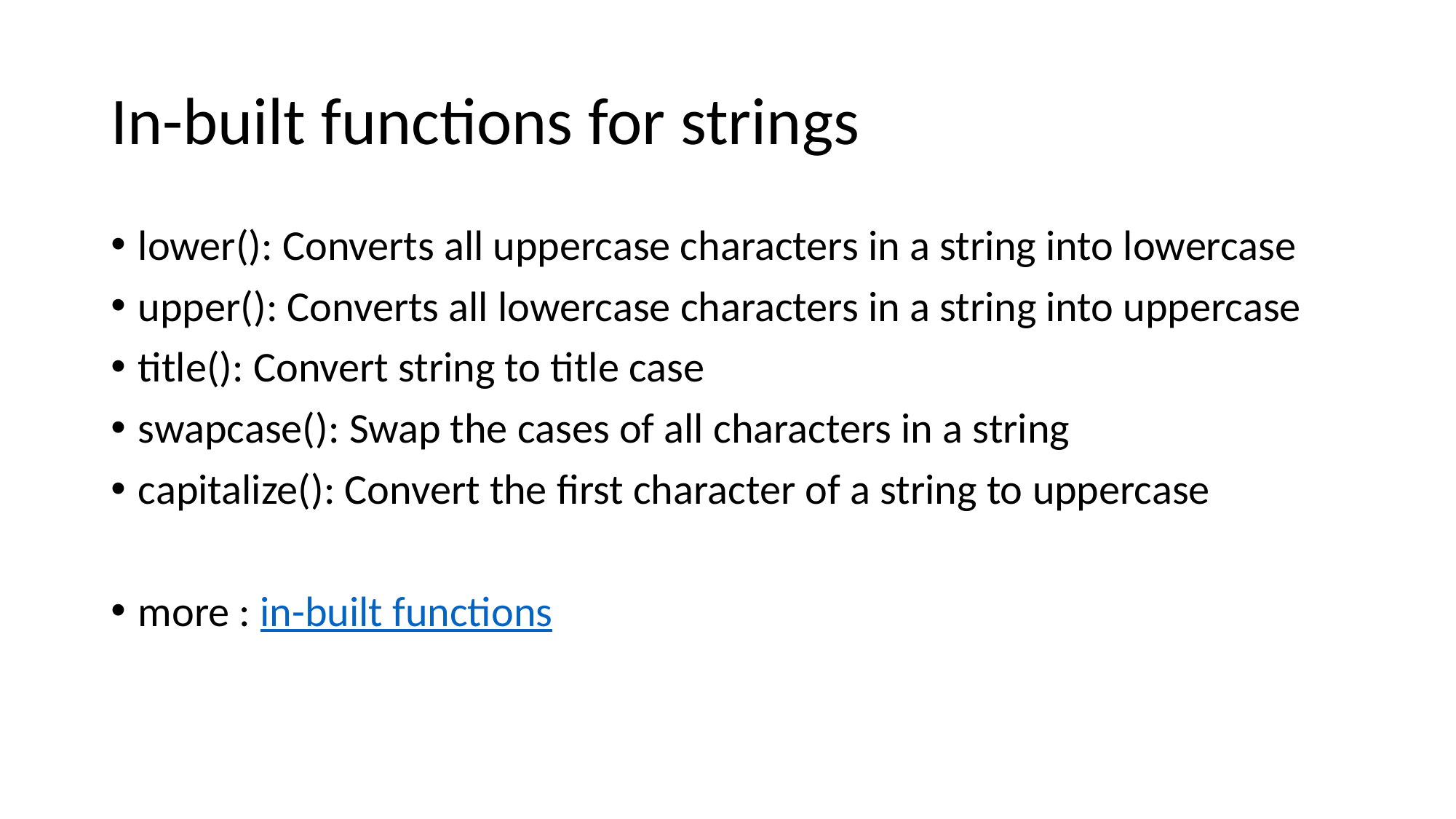

# In-built functions for strings
lower(): Converts all uppercase characters in a string into lowercase
upper(): Converts all lowercase characters in a string into uppercase
title(): Convert string to title case
swapcase(): Swap the cases of all characters in a string
capitalize(): Convert the first character of a string to uppercase

more : in-built functions